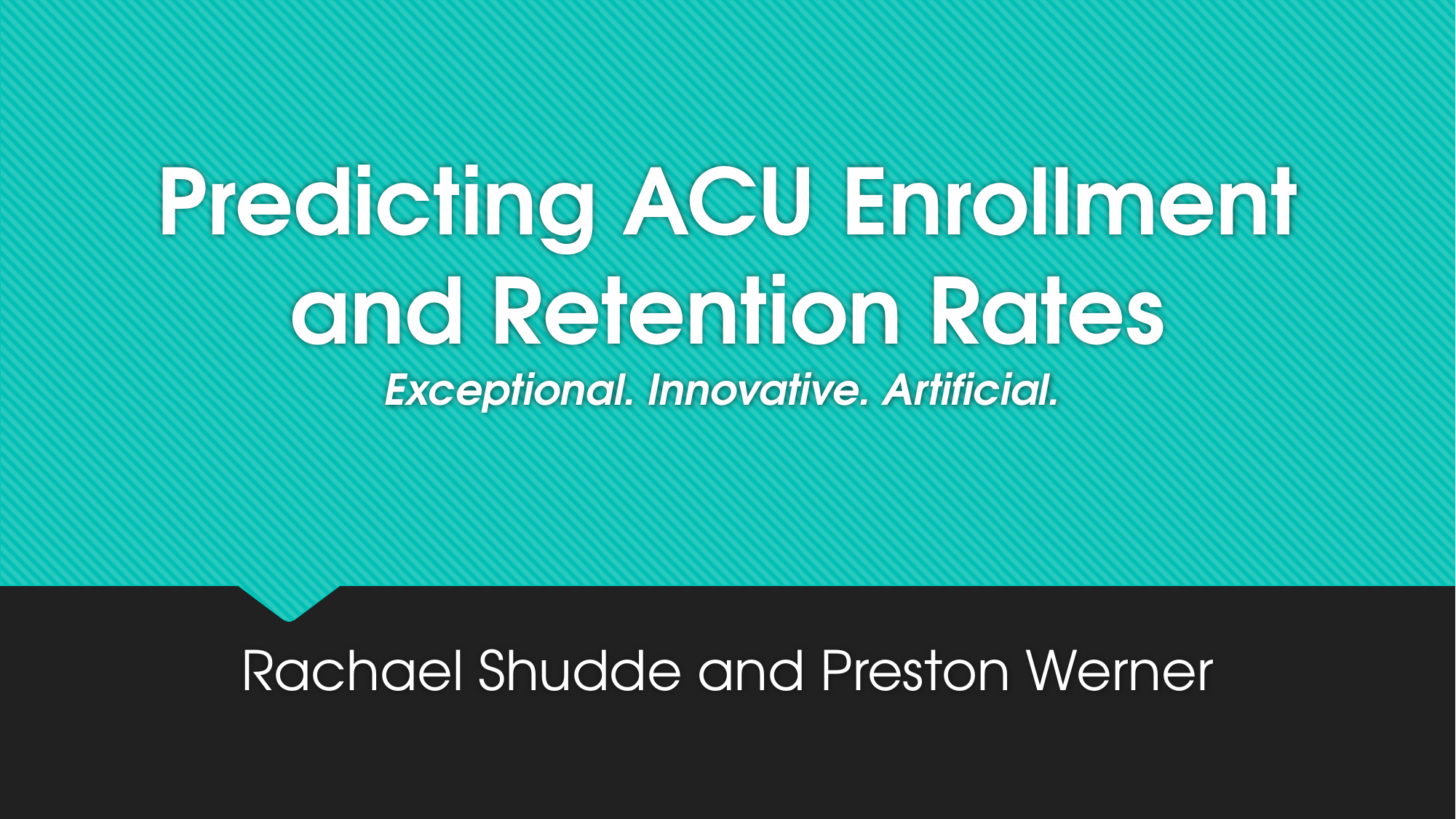

# Predicting ACU Enrollment and Retention Rates Exceptional. Innovative. Artificial.
Rachael Shudde and Preston Werner